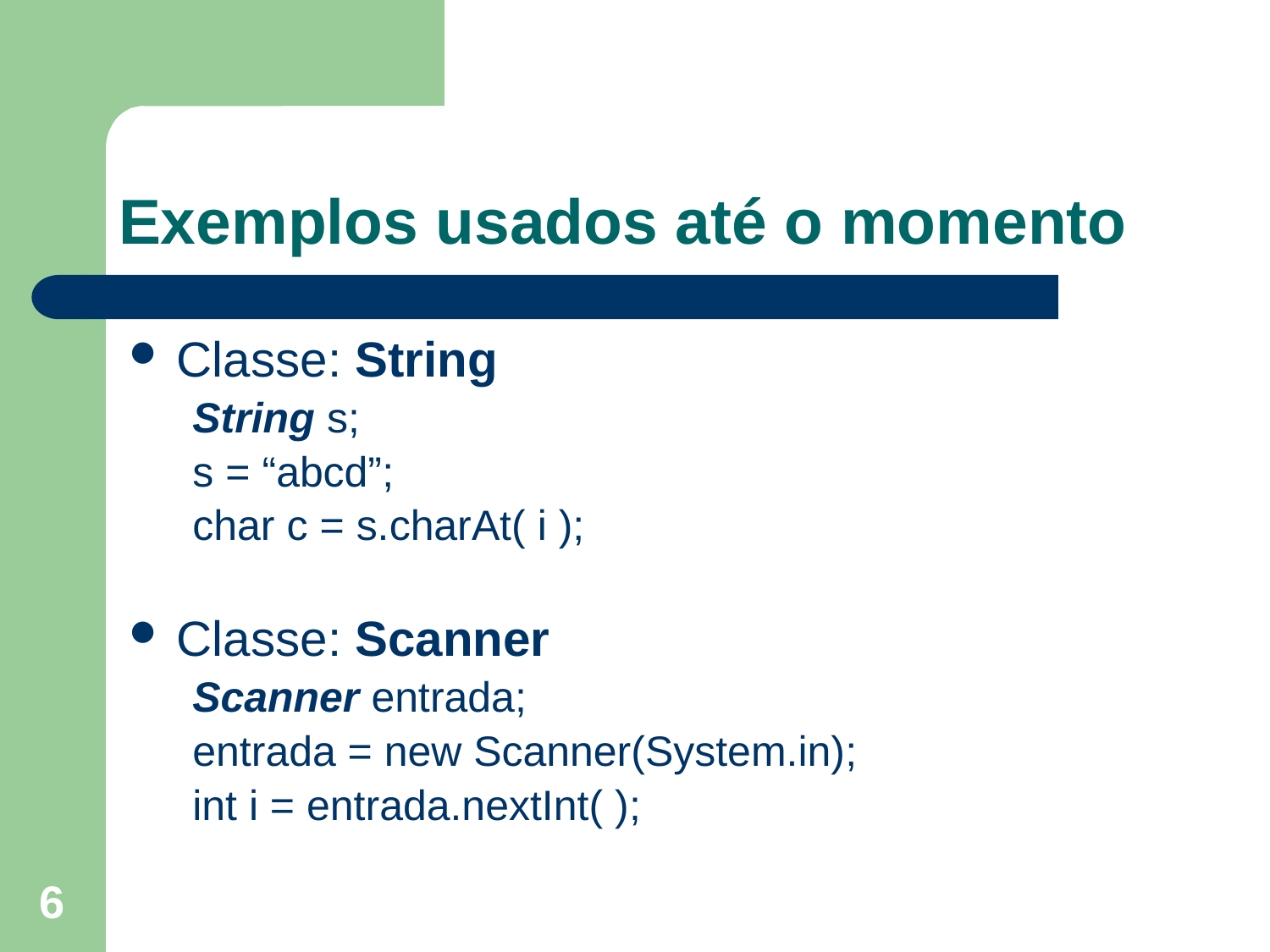

# Exemplos usados até o momento
Classe: String
String s;
s = “abcd”;
char c = s.charAt( i );

Classe: Scanner
Scanner entrada;
entrada = new Scanner(System.in);
int i = entrada.nextInt( );
6